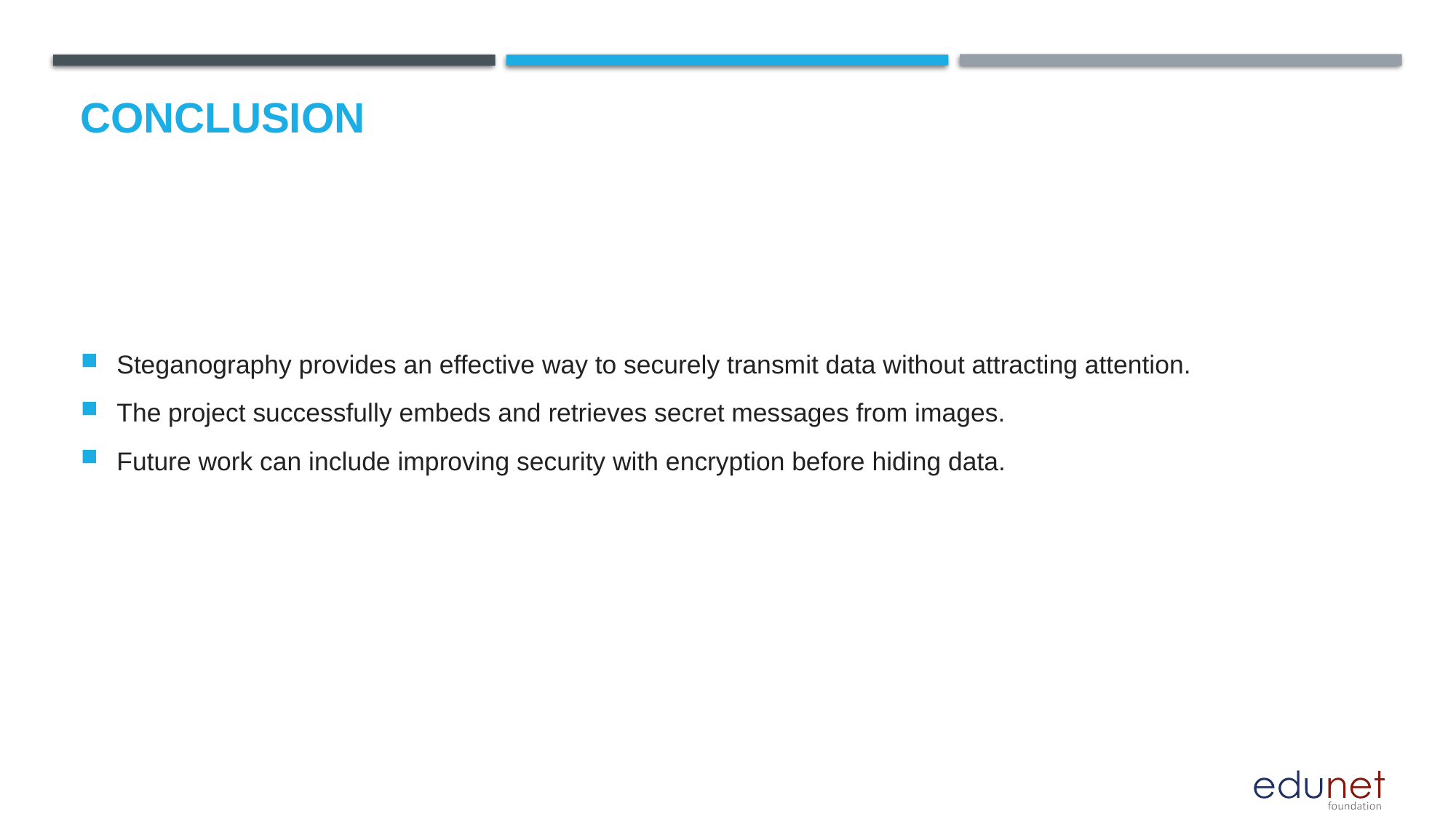

# Conclusion
Steganography provides an effective way to securely transmit data without attracting attention.
The project successfully embeds and retrieves secret messages from images.
Future work can include improving security with encryption before hiding data.